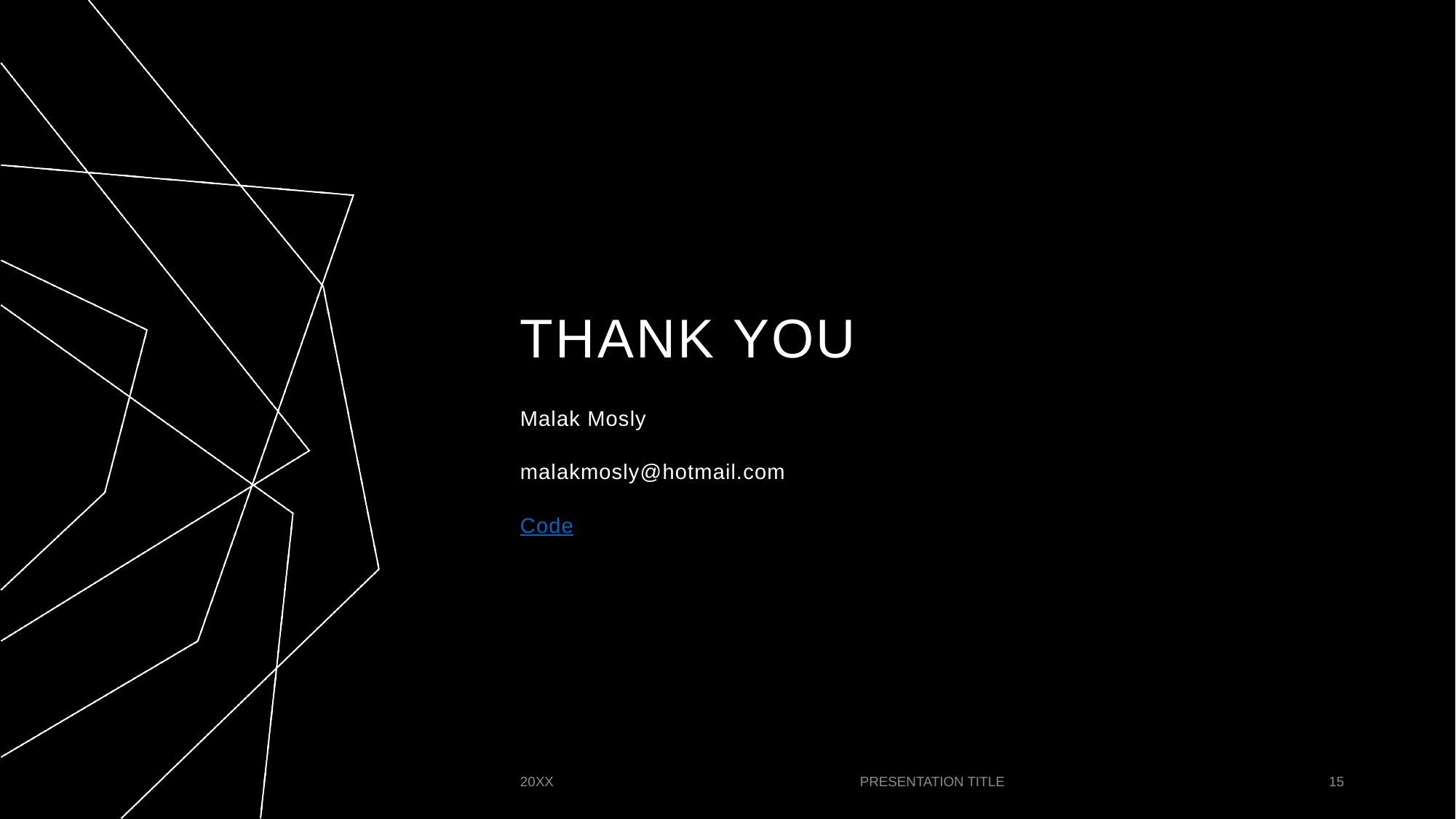

# THANK YOU
Malak Mosly
malakmosly@hotmail.com
Code
20XX
PRESENTATION TITLE
15